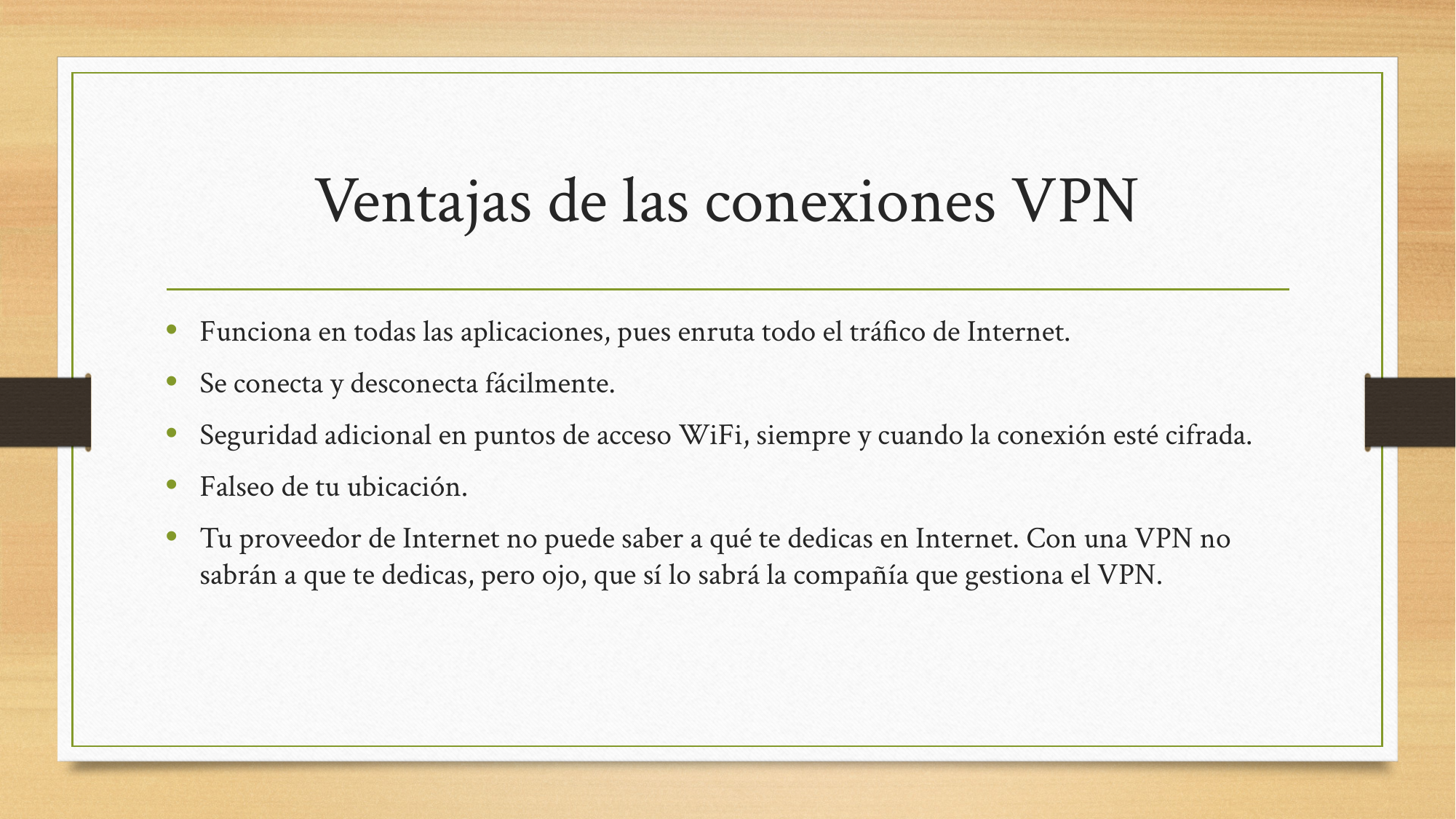

# Ventajas de las conexiones VPN
Funciona en todas las aplicaciones, pues enruta todo el tráfico de Internet.
Se conecta y desconecta fácilmente.
Seguridad adicional en puntos de acceso WiFi, siempre y cuando la conexión esté cifrada.
Falseo de tu ubicación.
Tu proveedor de Internet no puede saber a qué te dedicas en Internet. Con una VPN no sabrán a que te dedicas, pero ojo, que sí lo sabrá la compañía que gestiona el VPN.